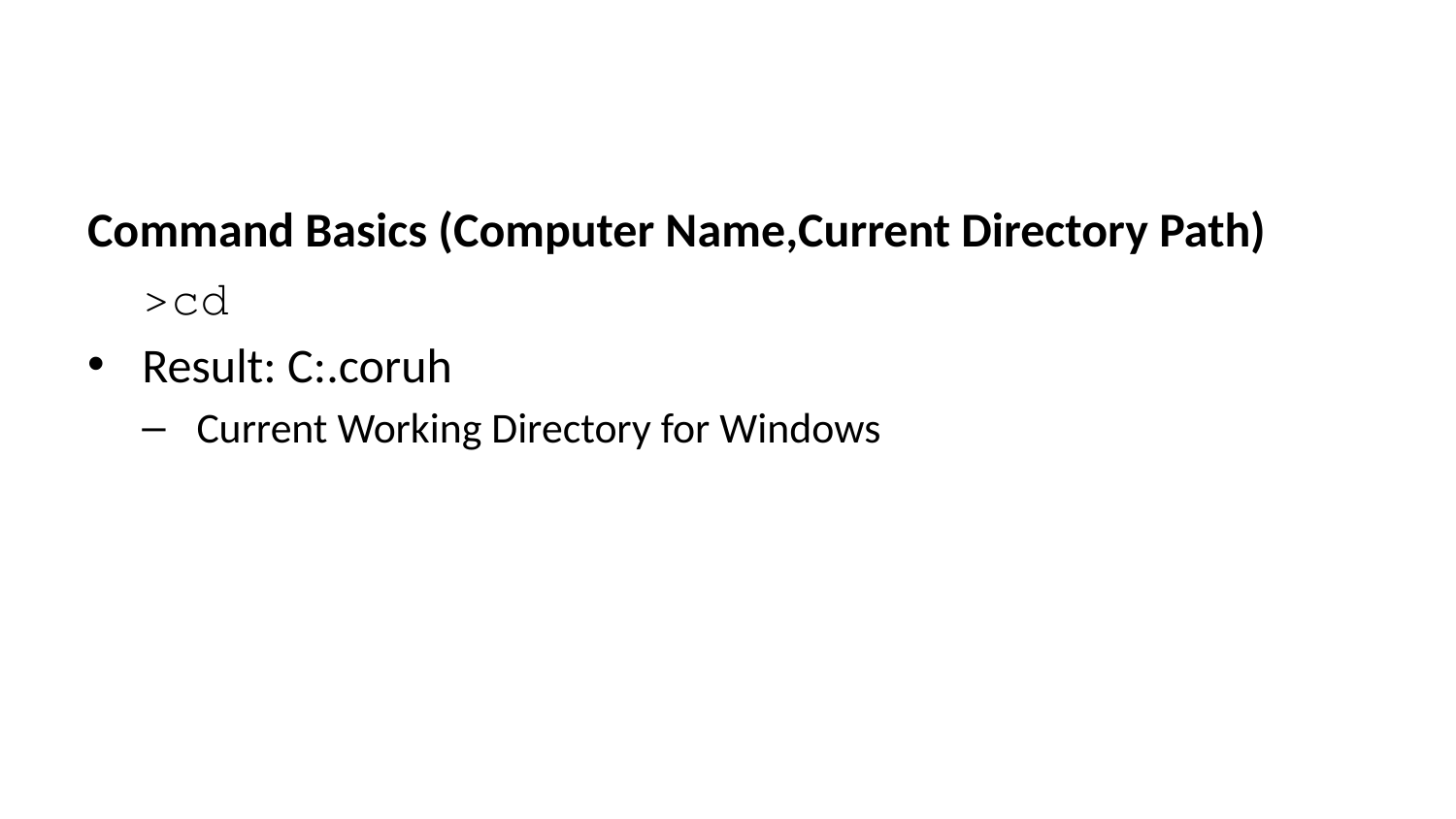

Command Basics (Computer Name,Current Directory Path)
>cd
Result: C:.coruh
Current Working Directory for Windows